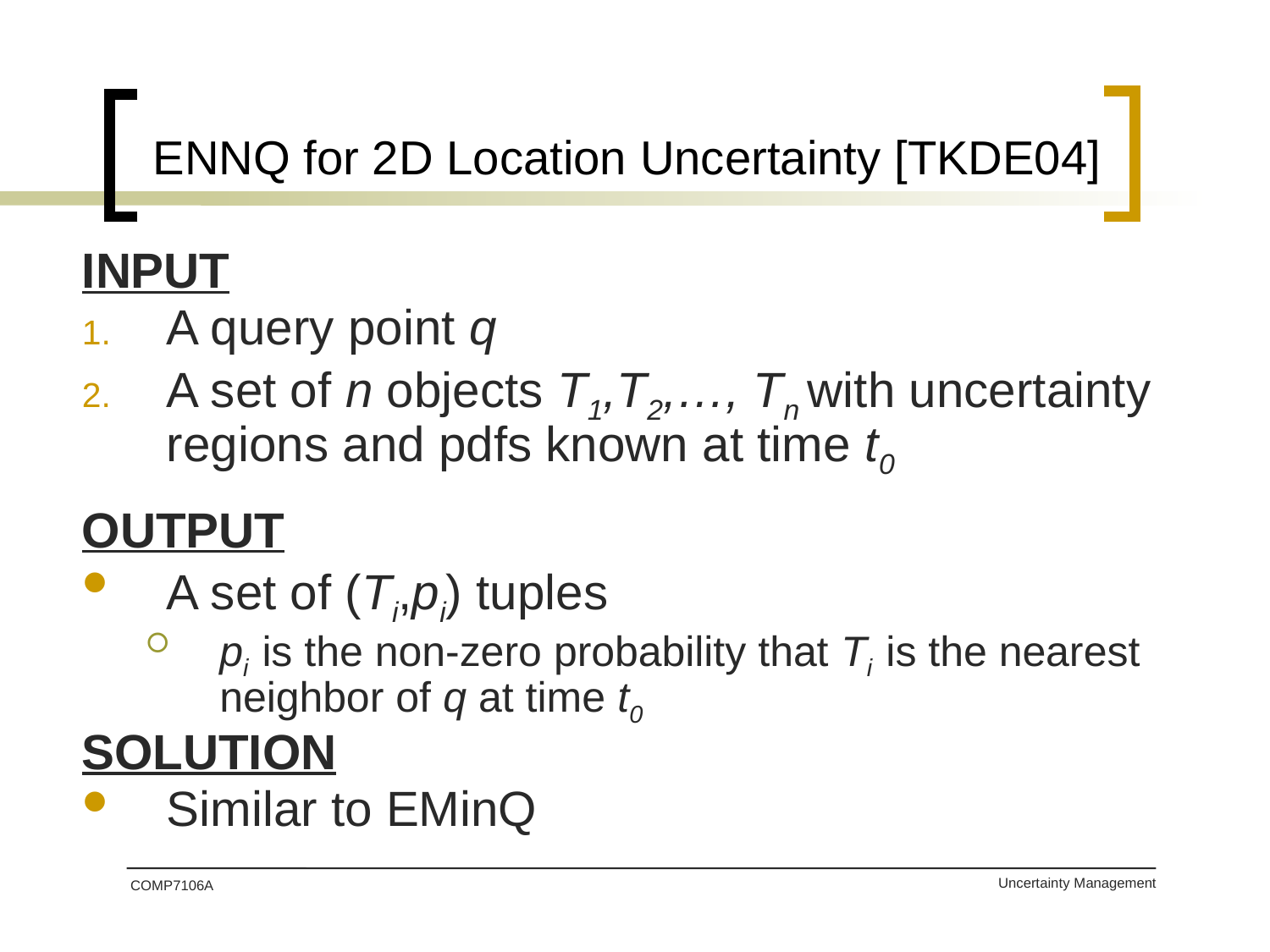

# ENNQ for 2D Location Uncertainty [TKDE04]

INPUT
A query point q
A set of n objects T1,T2,…, Tn with uncertainty regions and pdfs known at time t0

OUTPUT
A set of (Ti,pi) tuples
pi  is the non-zero probability that Ti  is the nearest neighbor of q at time t0
SOLUTION
Similar to EMinQ

COMP7106A